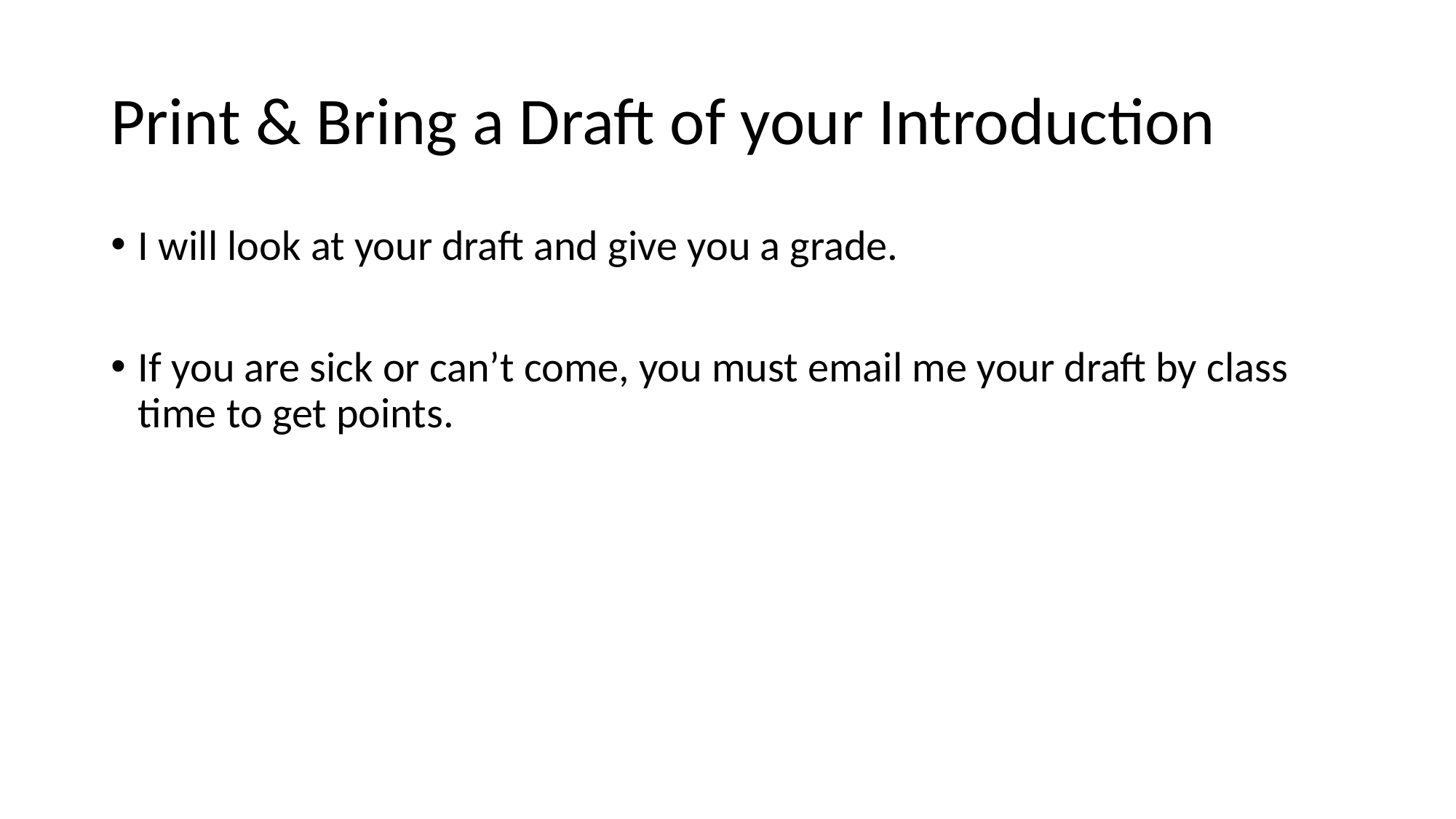

# Print & Bring a Draft of your Introduction
I will look at your draft and give you a grade.

If you are sick or can’t come, you must email me your draft by class time to get points.